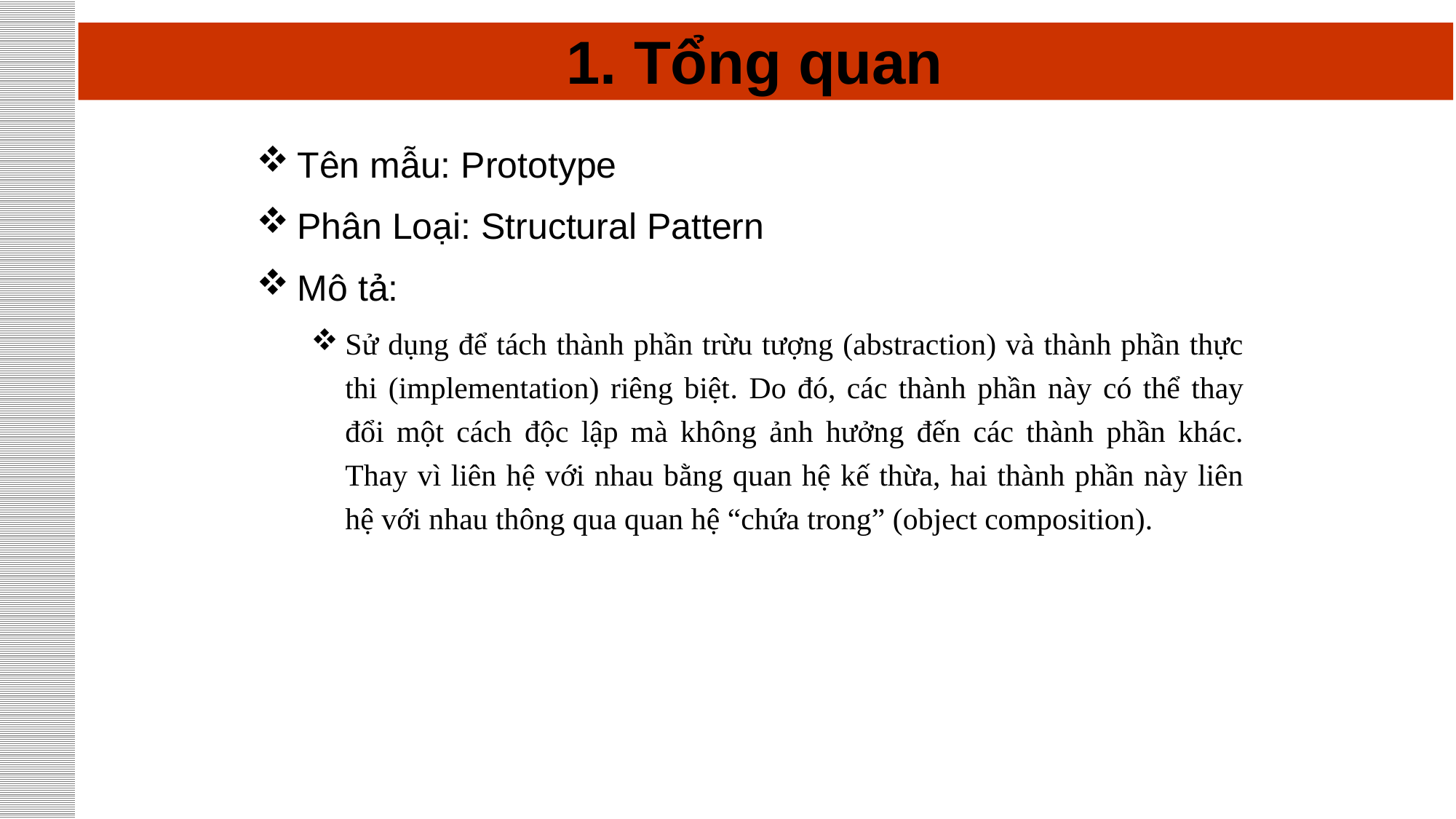

# 1. Tổng quan
Tên mẫu: Prototype
Phân Loại: Structural Pattern
Mô tả:
Sử dụng để tách thành phần trừu tượng (abstraction) và thành phần thực thi (implementation) riêng biệt. Do đó, các thành phần này có thể thay đổi một cách độc lập mà không ảnh hưởng đến các thành phần khác. Thay vì liên hệ với nhau bằng quan hệ kế thừa, hai thành phần này liên hệ với nhau thông qua quan hệ “chứa trong” (object composition).